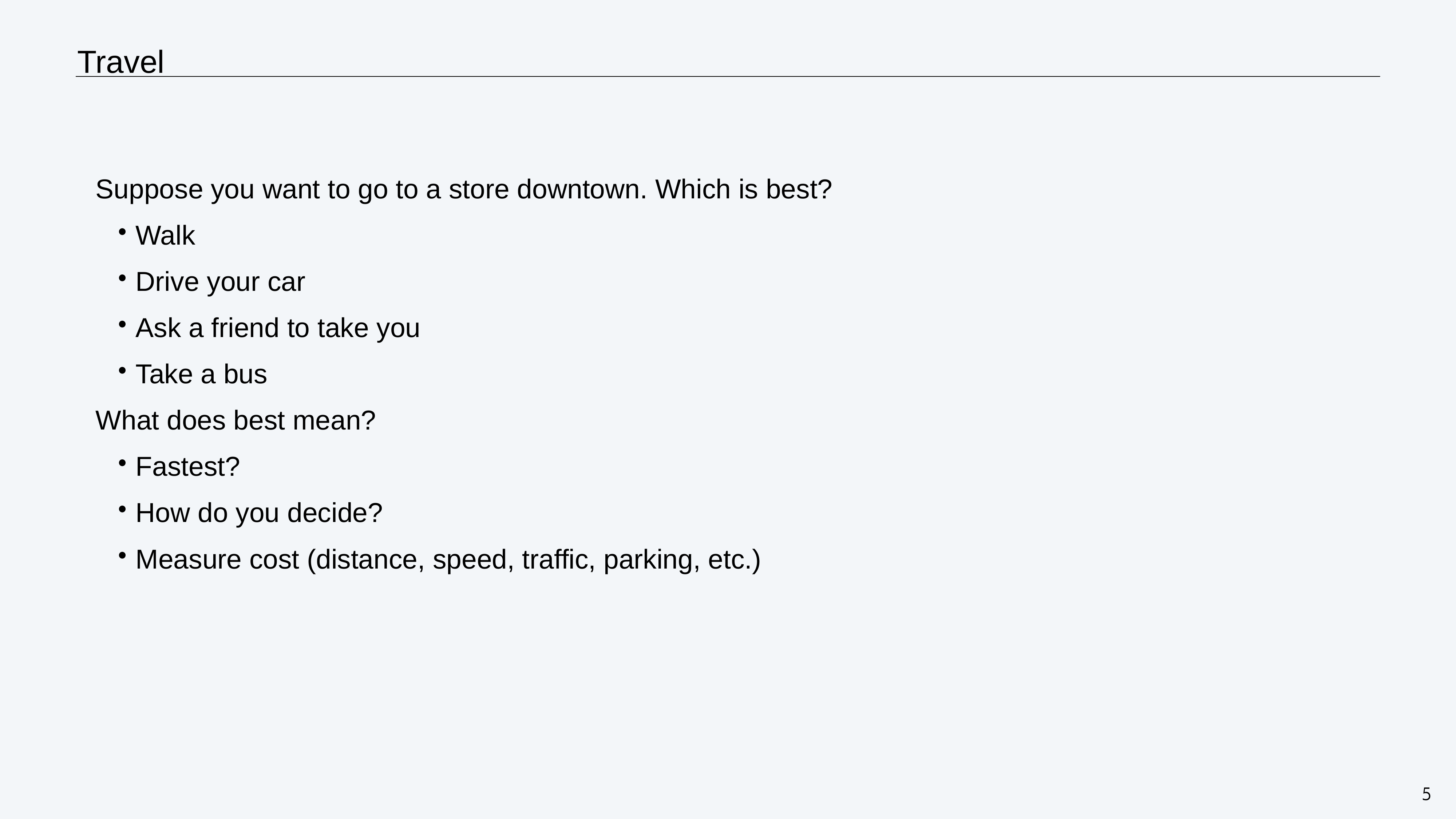

CS111: Centeno-Trees
# Travel
Suppose you want to go to a store downtown. Which is best?
Walk
Drive your car
Ask a friend to take you
Take a bus
What does best mean?
Fastest?
How do you decide?
Measure cost (distance, speed, traffic, parking, etc.)
5